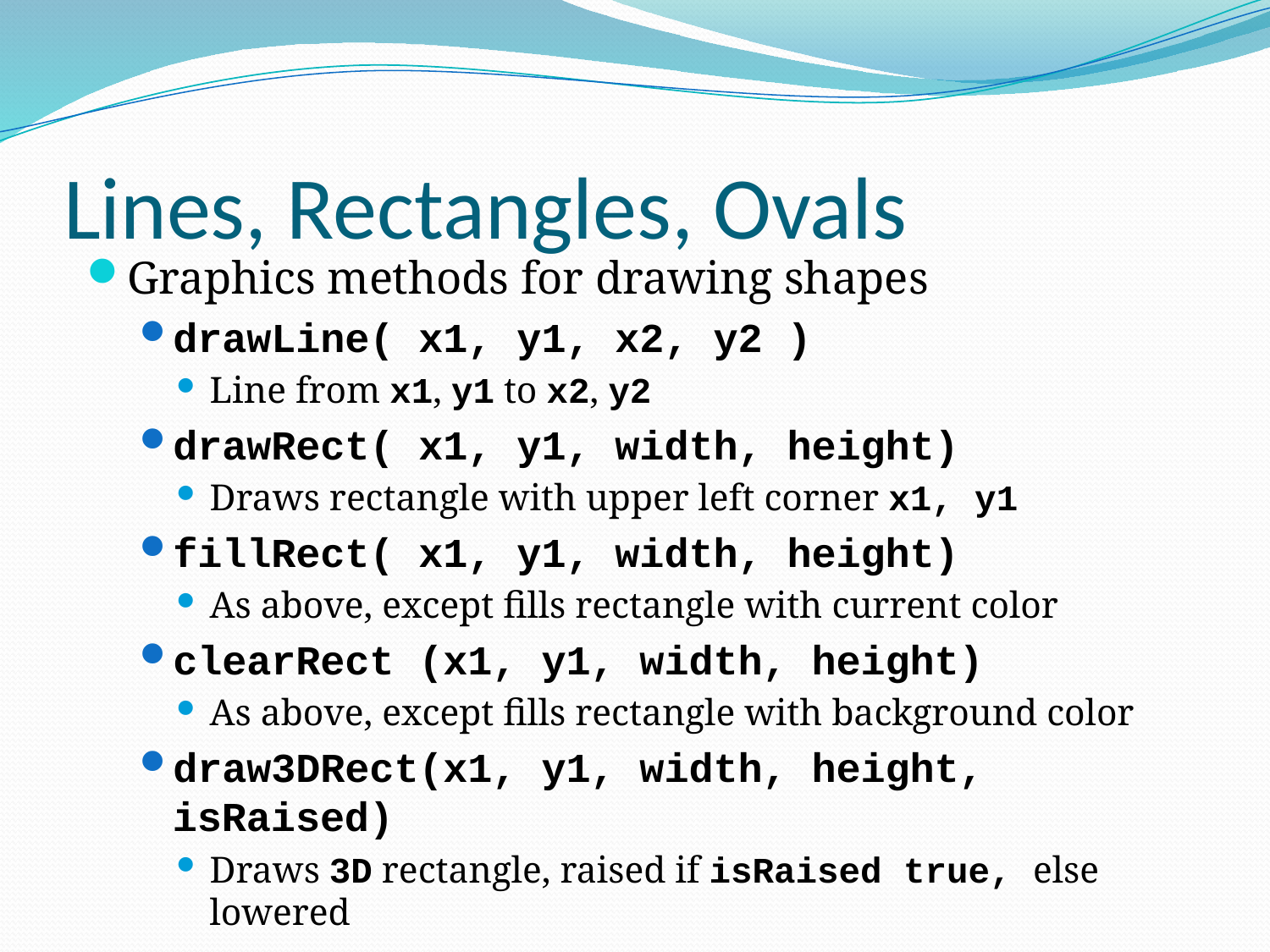

# Lines, Rectangles, Ovals
Graphics methods for drawing shapes
drawLine( x1, y1, x2, y2 )
Line from x1, y1 to x2, y2
drawRect( x1, y1, width, height)
Draws rectangle with upper left corner x1, y1
fillRect( x1, y1, width, height)
As above, except fills rectangle with current color
clearRect (x1, y1, width, height)
As above, except fills rectangle with background color
draw3DRect(x1, y1, width, height, 		  isRaised)
Draws 3D rectangle, raised if isRaised true, else lowered